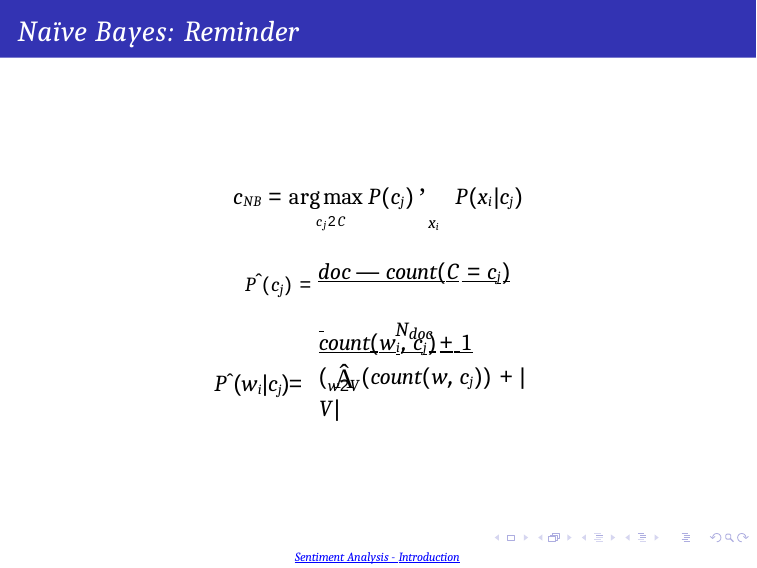

# Naïve Bayes: Reminder
cNB  = argmax P(cj)’P(xi|cj)
cj2C	xi
Pˆ(cj)= doc — count(C = cj)
Ndoc
 	count(wi, cj)+ 1
Pˆ(wi|cj)=
( Â (count(w, cj)) + |V|
w2V
Pawan Goyal (IIT Kharagpur)
Sentiment Analysis - Introduction
Week 12, Lecture 1
12 / 16